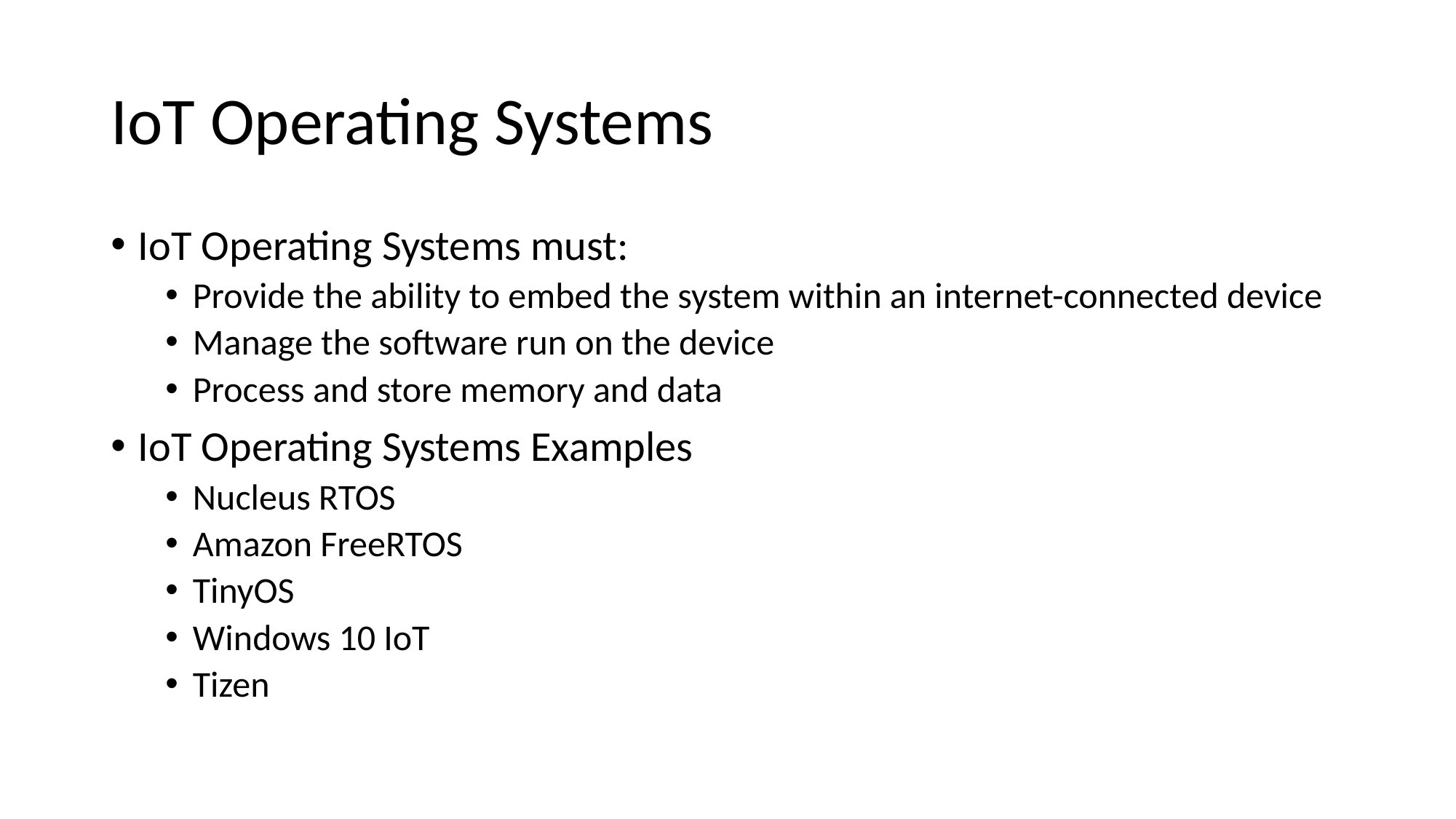

# IoT Operating Systems
IoT Operating Systems must:
Provide the ability to embed the system within an internet-connected device
Manage the software run on the device
Process and store memory and data
IoT Operating Systems Examples
Nucleus RTOS
Amazon FreeRTOS
TinyOS
Windows 10 IoT
Tizen